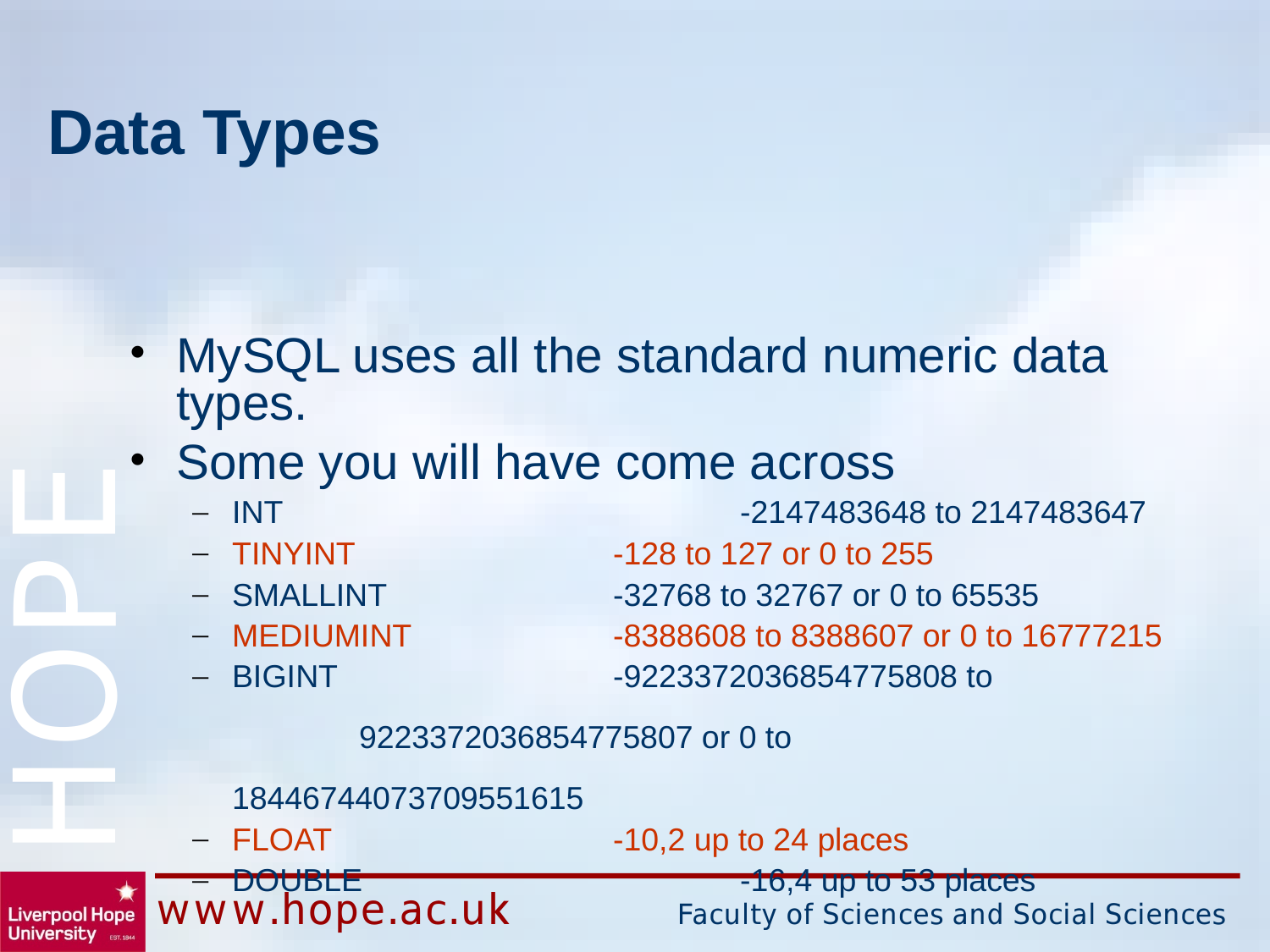

# Data Types
MySQL uses all the standard numeric data types.
Some you will have come across
INT				-2147483648 to 2147483647
TINYINT			-128 to 127 or 0 to 255
SMALLINT		-32768 to 32767 or 0 to 65535
MEDIUMINT		-8388608 to 8388607 or 0 to 16777215
BIGINT			-9223372036854775808 to 									9223372036854775807 or 0 to 								18446744073709551615
FLOAT			-10,2 up to 24 places
DOUBLE			-16,4 up to 53 places